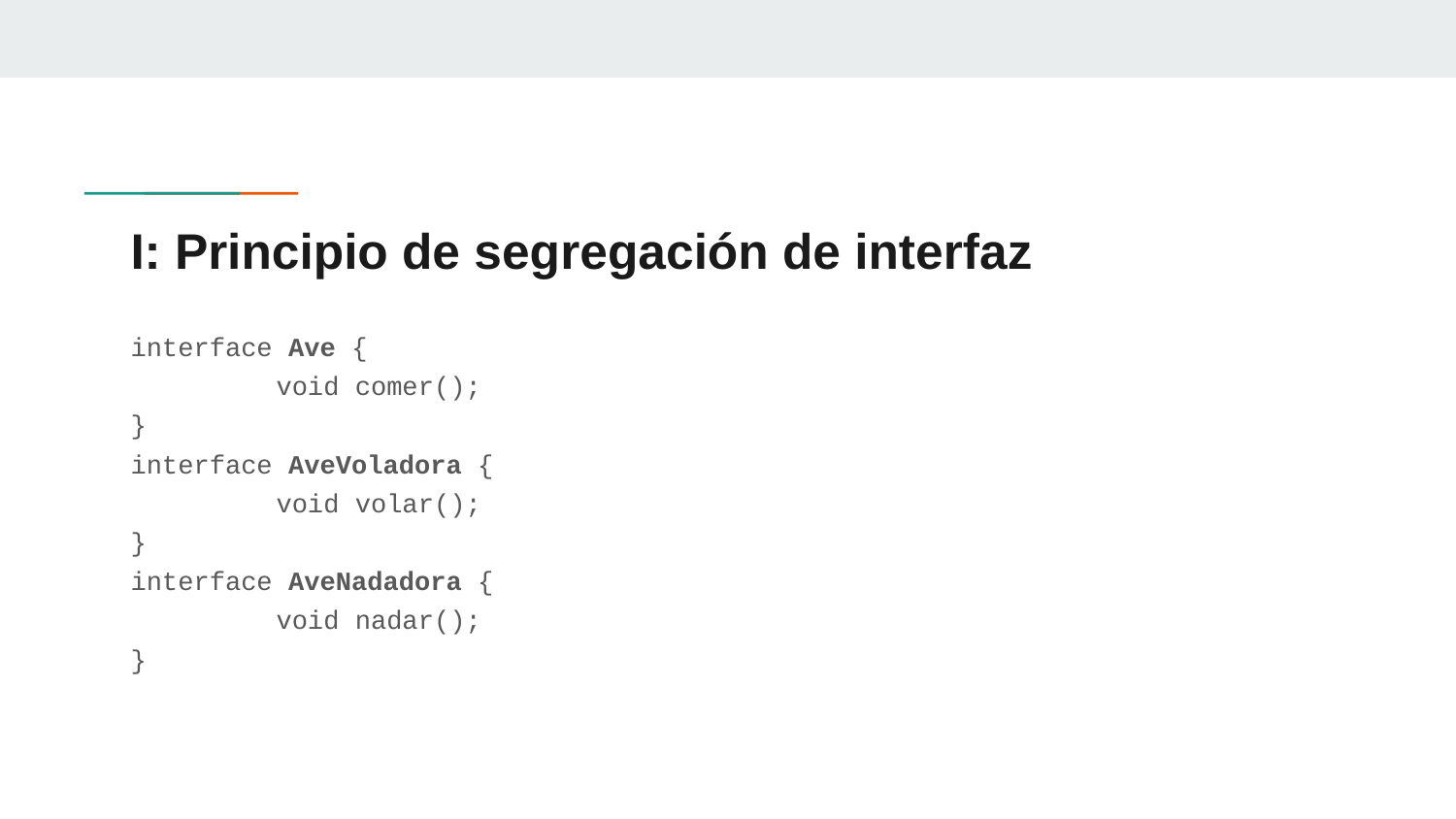

# I: Principio de segregación de interfaz
interface Ave {
	void comer();
}
interface AveVoladora {
	void volar();
}
interface AveNadadora {
	void nadar();
}